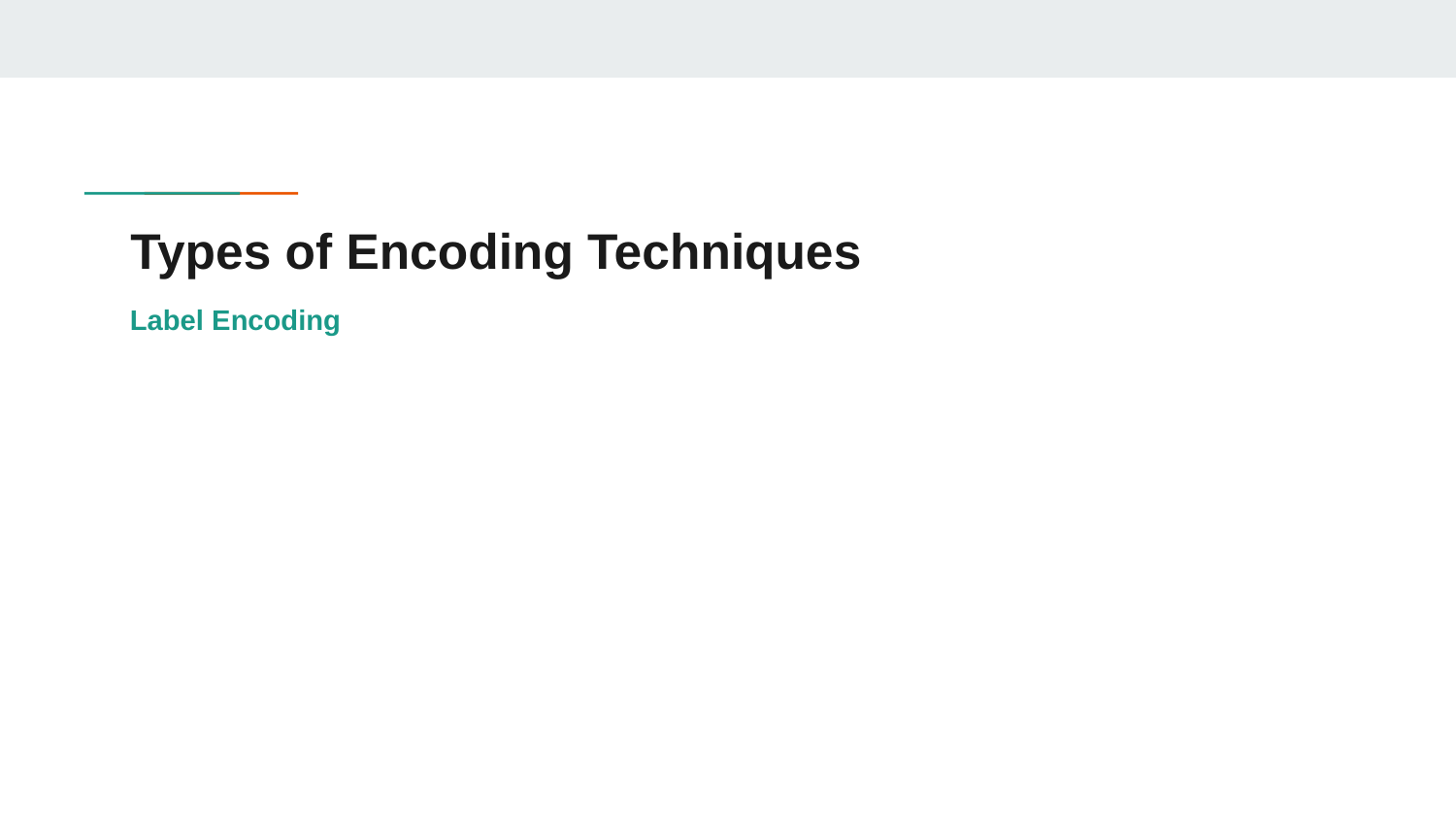

# Types of Encoding Techniques
Label Encoding